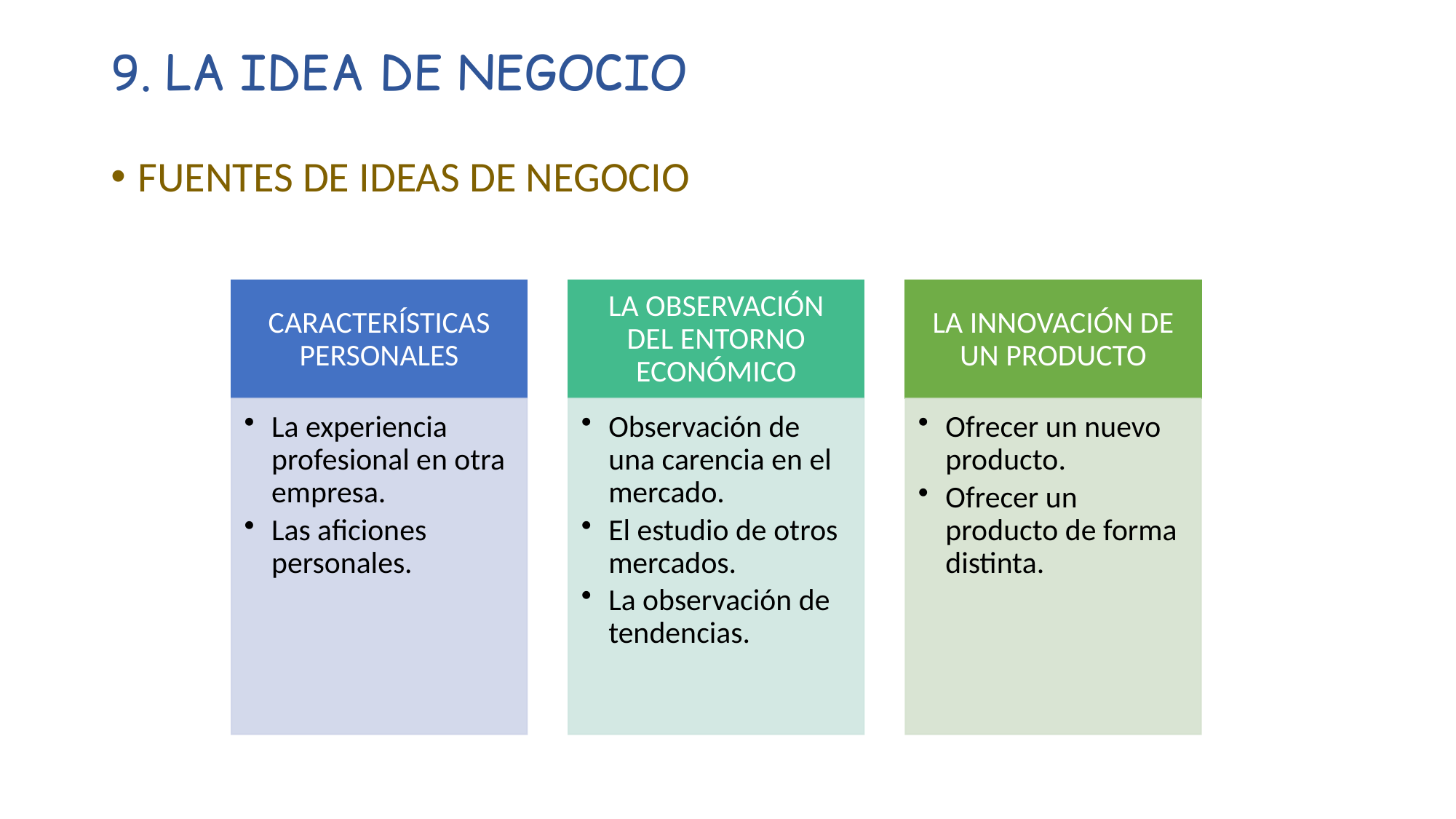

# 9. LA IDEA DE NEGOCIO
FUENTES DE IDEAS DE NEGOCIO

CARACTERÍSTICAS PERSONALES
La experiencia profesional en otra empresa.
Las aficiones personales.
LA OBSERVACIÓN DEL ENTORNO ECONÓMICO
Observación de una carencia en el mercado.
El estudio de otros mercados.
La observación de tendencias.
LA INNOVACIÓN DE UN PRODUCTO
Ofrecer un nuevo producto.
Ofrecer un producto de forma distinta.